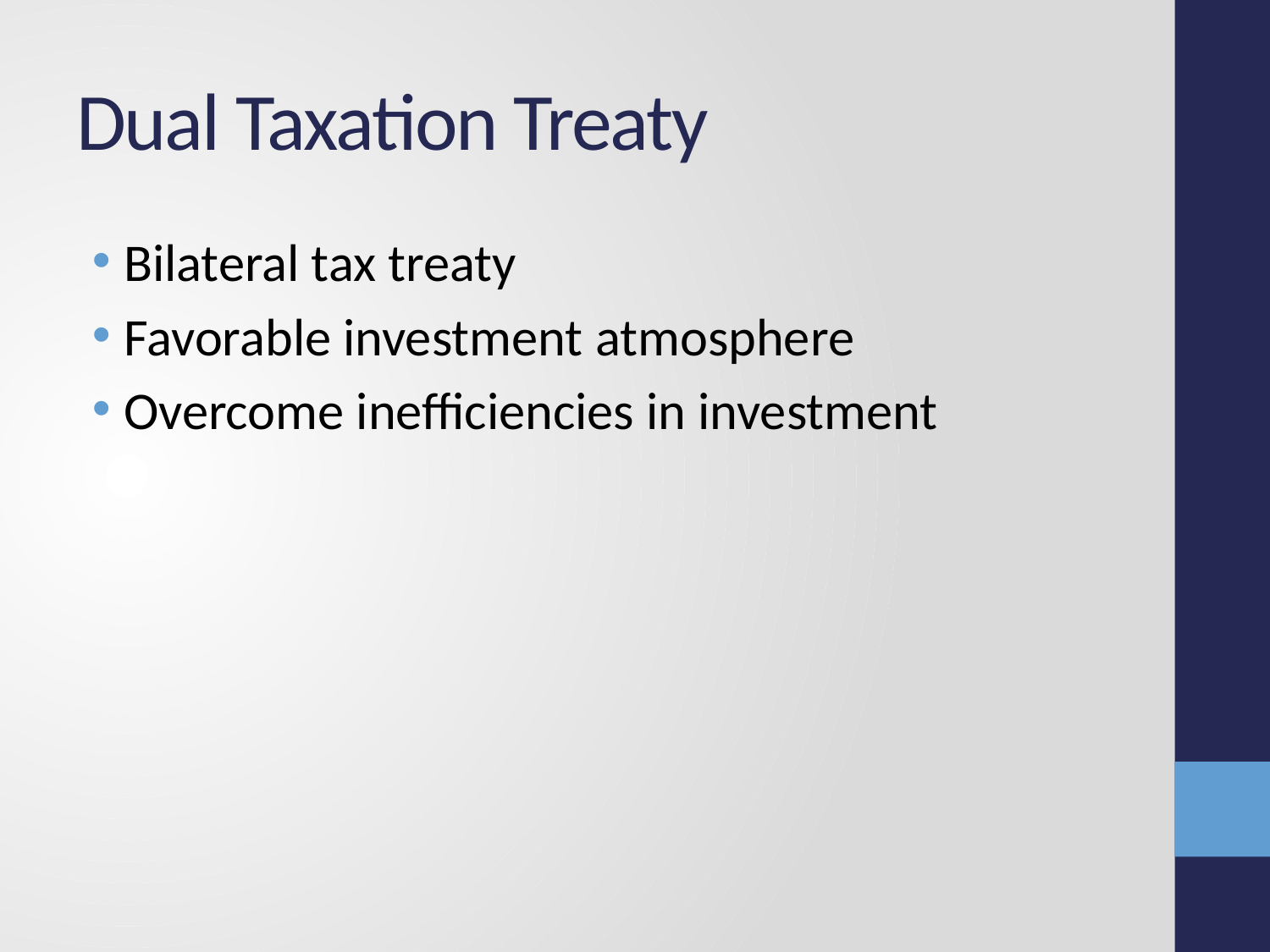

# Dual Taxation Treaty
Bilateral tax treaty
Favorable investment atmosphere
Overcome inefficiencies in investment